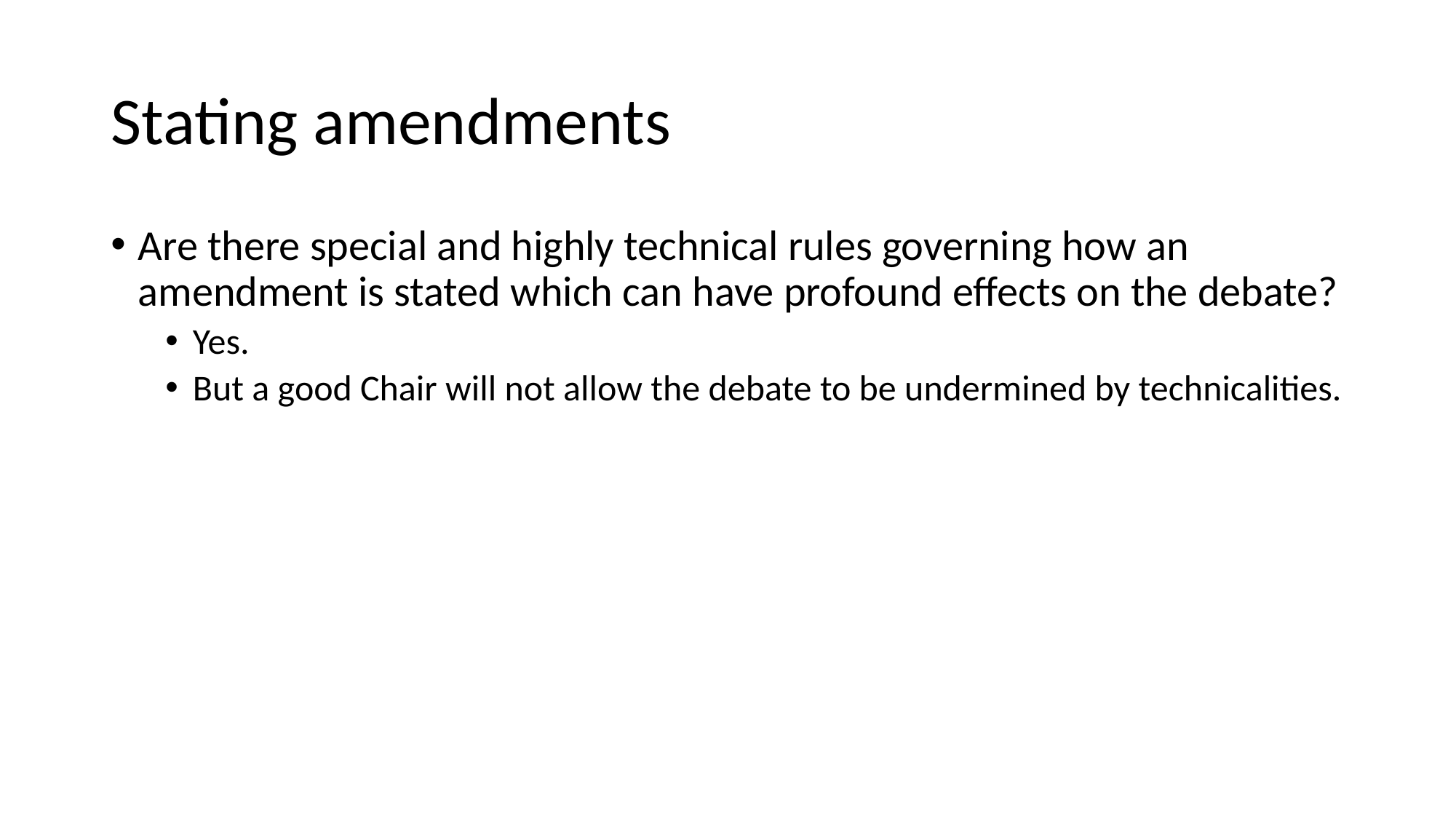

# Stating amendments
Are there special and highly technical rules governing how an amendment is stated which can have profound effects on the debate?
Yes.
But a good Chair will not allow the debate to be undermined by technicalities.